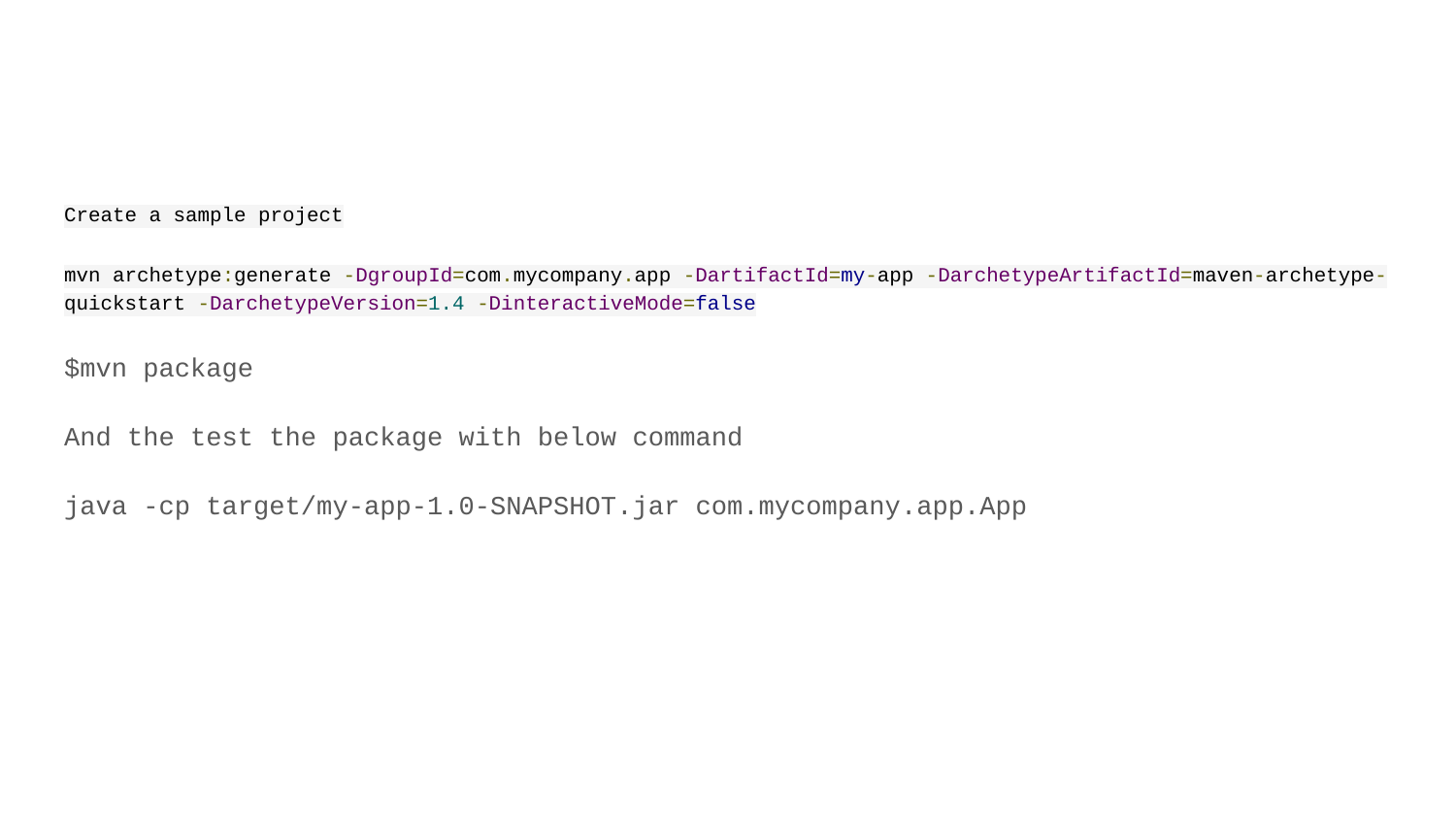

Create a sample project
mvn archetype:generate -DgroupId=com.mycompany.app -DartifactId=my-app -DarchetypeArtifactId=maven-archetype-quickstart -DarchetypeVersion=1.4 -DinteractiveMode=false
$mvn package
And the test the package with below command
java -cp target/my-app-1.0-SNAPSHOT.jar com.mycompany.app.App